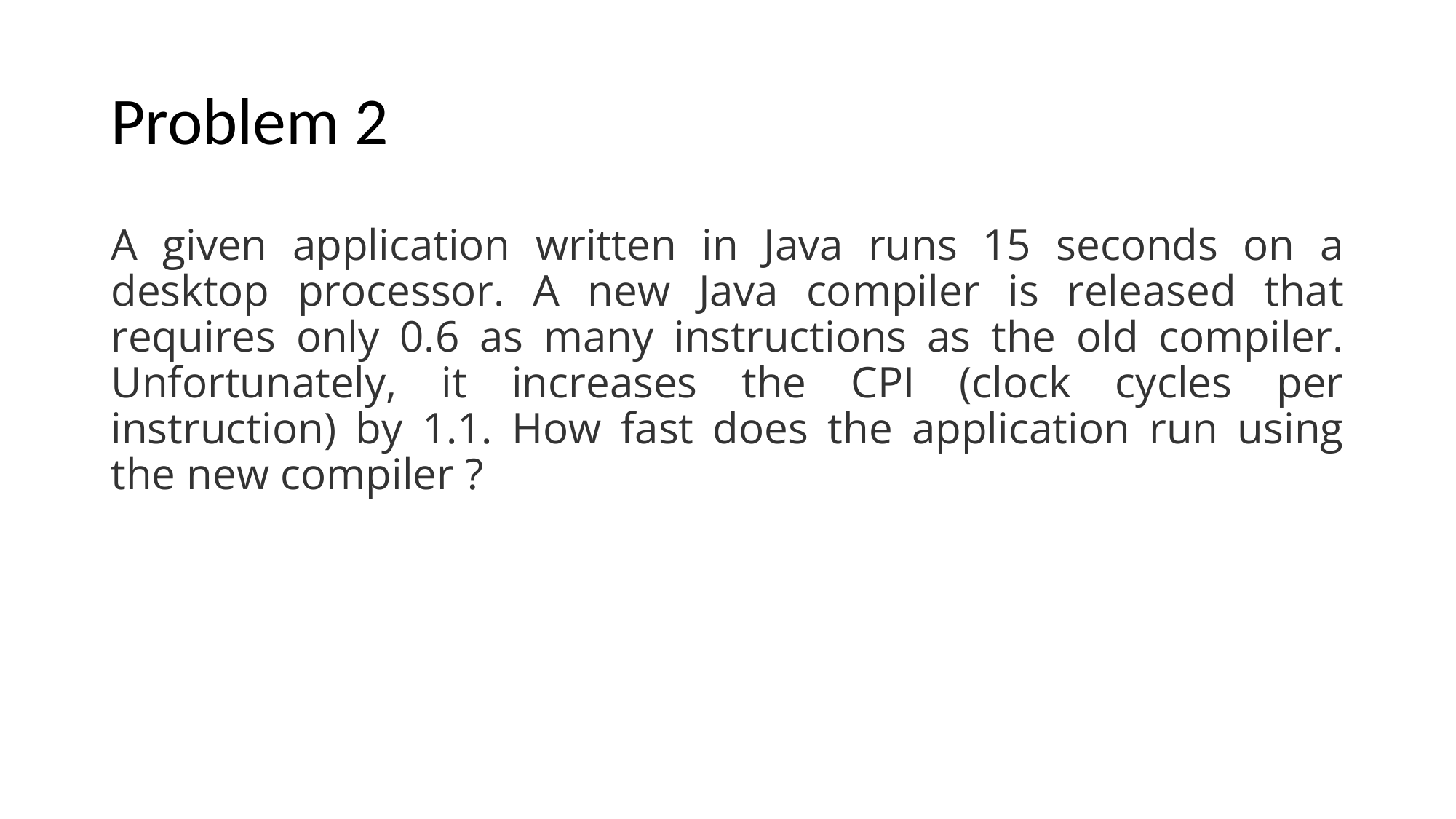

# Problem 2
A given application written in Java runs 15 seconds on a desktop processor. A new Java compiler is released that requires only 0.6 as many instructions as the old compiler. Unfortunately, it increases the CPI (clock cycles per instruction) by 1.1. How fast does the application run using the new compiler ?